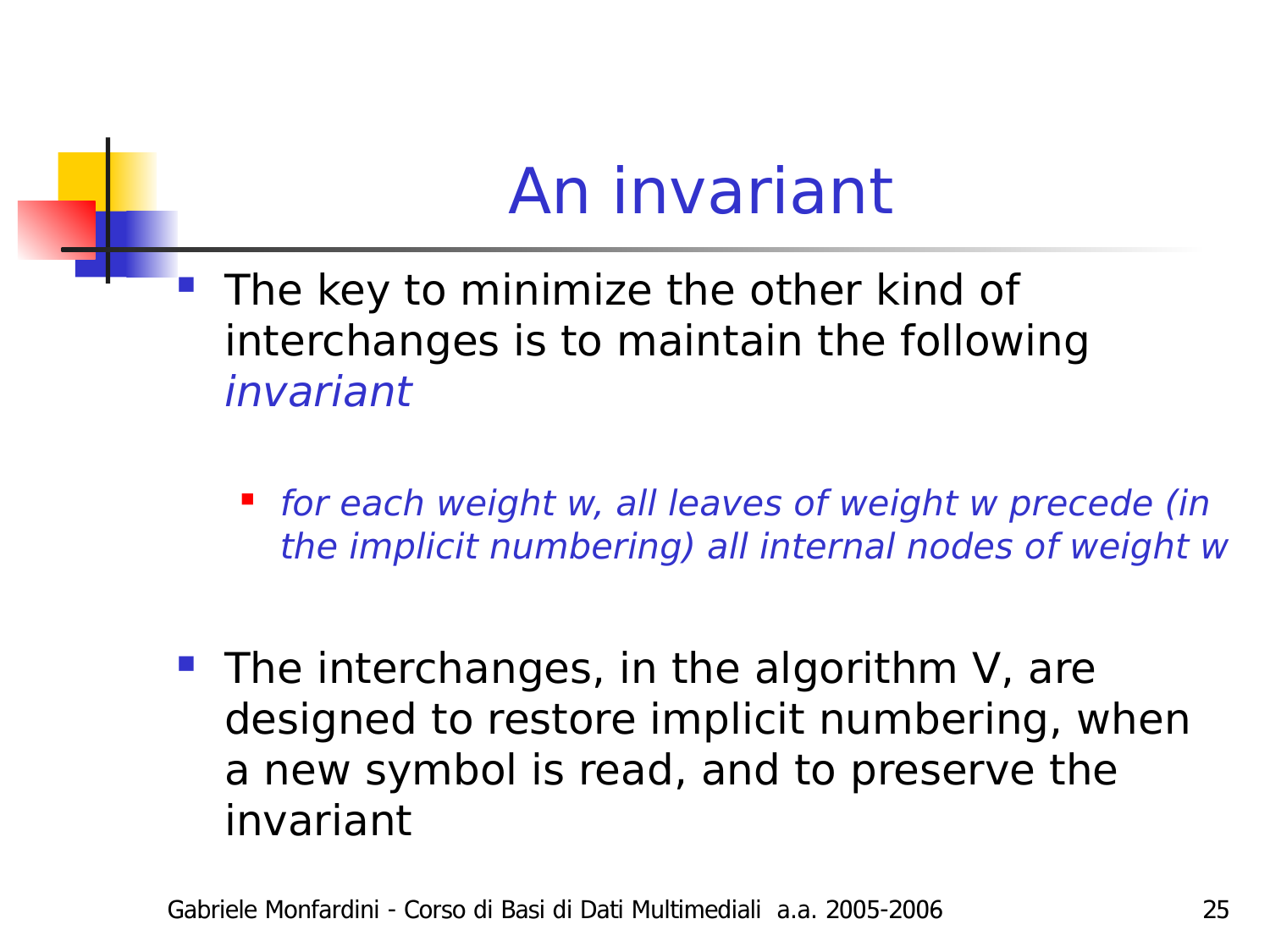

# An invariant
The key to minimize the other kind of interchanges is to maintain the following invariant

for each weight w, all leaves of weight w precede (in the implicit numbering) all internal nodes of weight w

The interchanges, in the algorithm V, are designed to restore implicit numbering, when a new symbol is read, and to preserve the invariant
Gabriele Monfardini - Corso di Basi di Dati Multimediali  a.a. 2005-2006
25